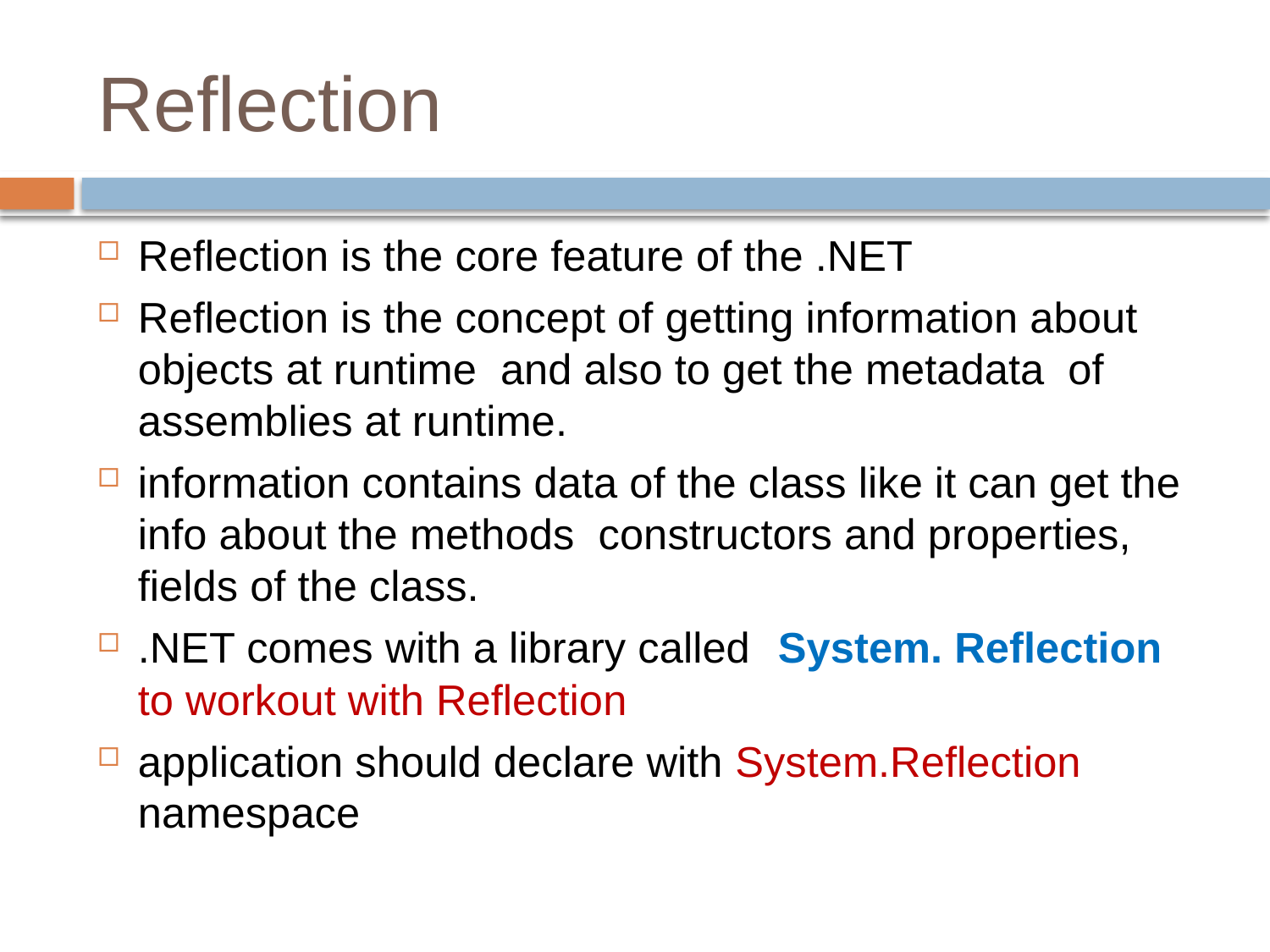

# Reflection
Reflection is the core feature of the .NET
Reflection is the concept of getting information about objects at runtime  and also to get the metadata  of assemblies at runtime.
information contains data of the class like it can get the info about the methods  constructors and properties, fields of the class.
.NET comes with a library called  			System. Reflection to workout with Reflection
application should declare with System.Reflection namespace